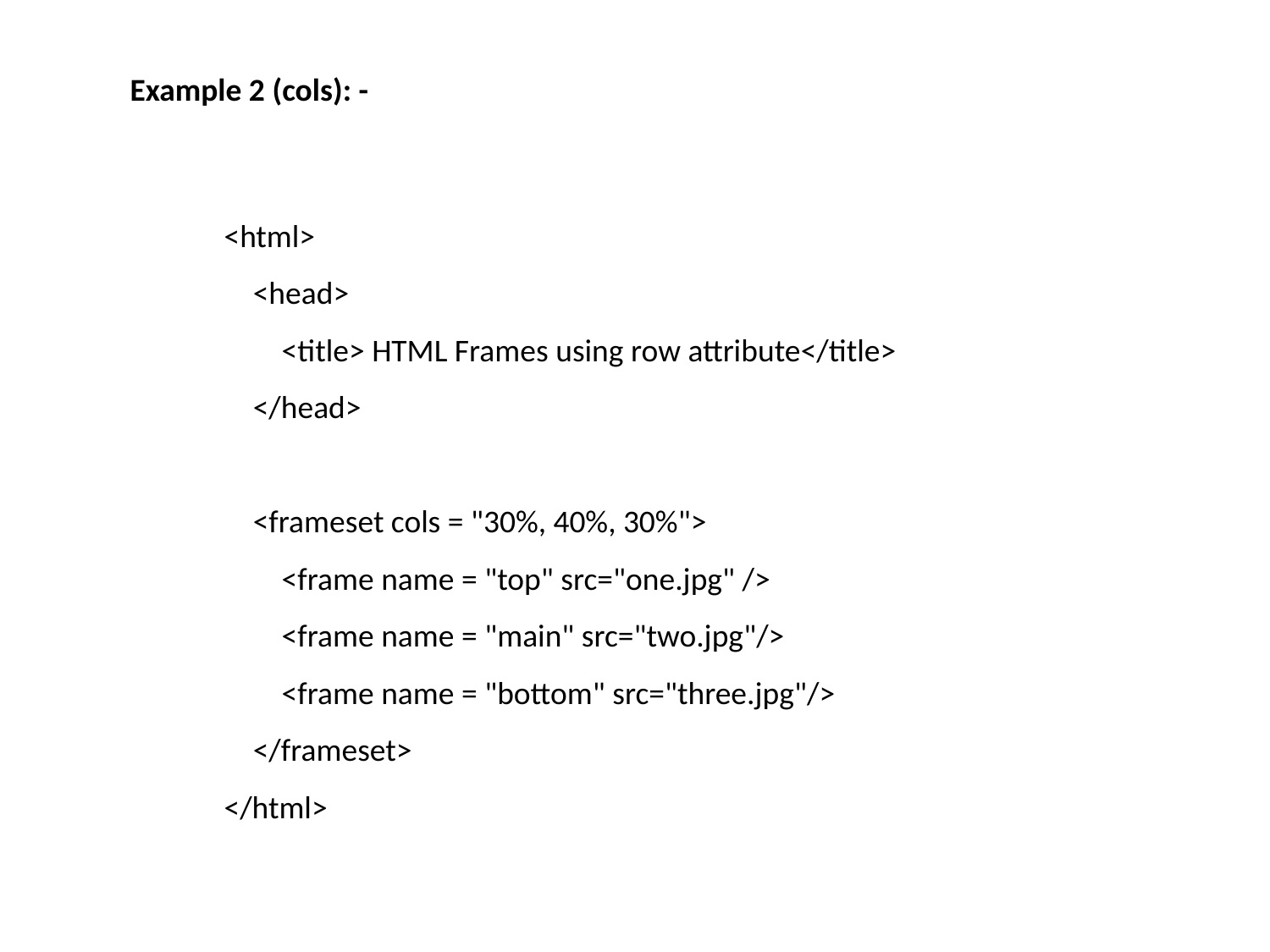

Example 2 (cols): -
<html>
    <head>
        <title> HTML Frames using row attribute</title>
    </head>

    <frameset cols = "30%, 40%, 30%">
        <frame name = "top" src="one.jpg" />
        <frame name = "main" src="two.jpg"/>
        <frame name = "bottom" src="three.jpg"/>
    </frameset>
</html>